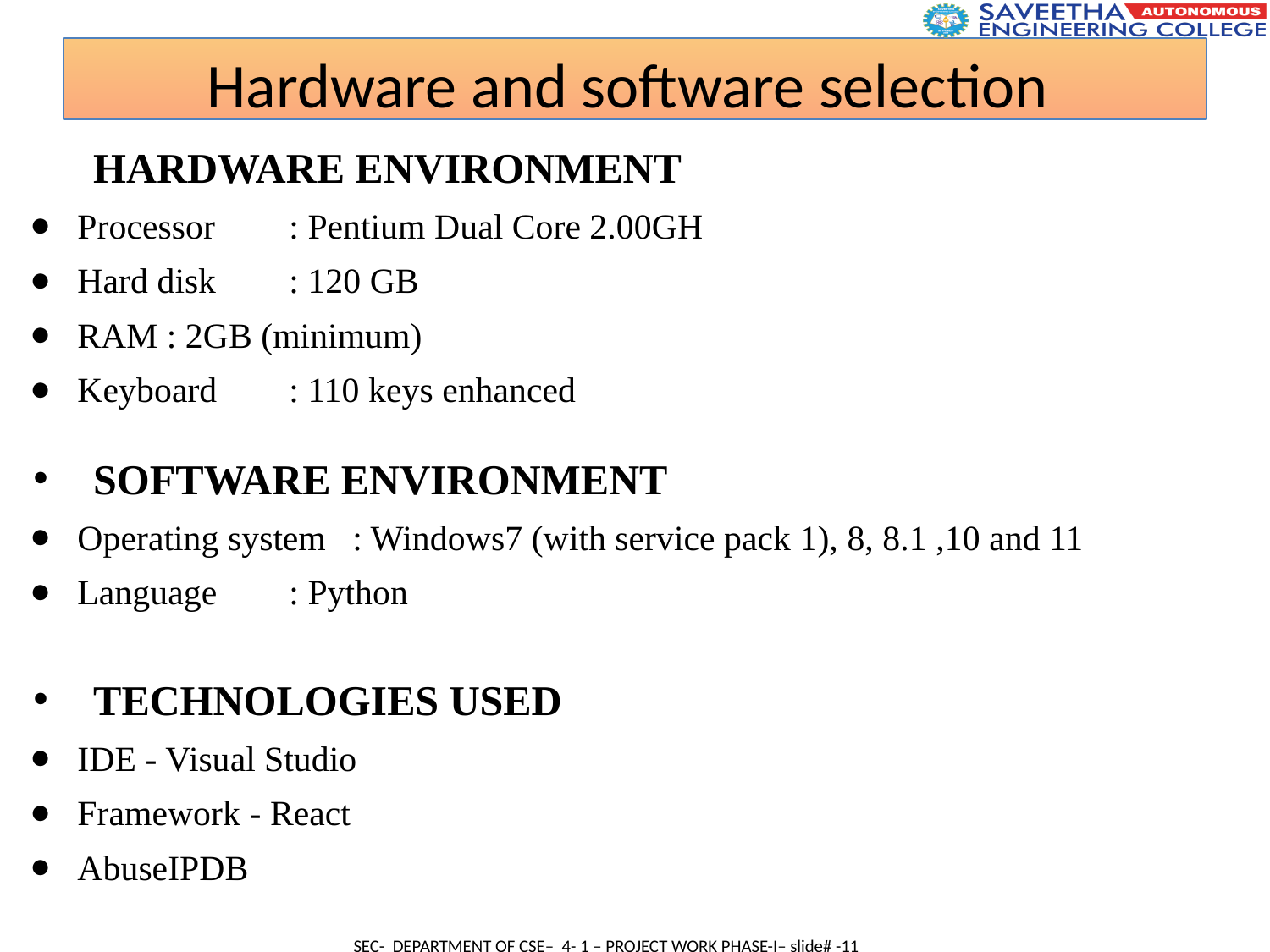

Hardware and software selection
HARDWARE ENVIRONMENT
Processor	: Pentium Dual Core 2.00GH
Hard disk	: 120 GB
RAM : 2GB (minimum)
Keyboard	: 110 keys enhanced

SOFTWARE ENVIRONMENT
Operating system	: Windows7 (with service pack 1), 8, 8.1 ,10 and 11
Language	: Python

TECHNOLOGIES USED
IDE - Visual Studio
Framework - React
AbuseIPDB